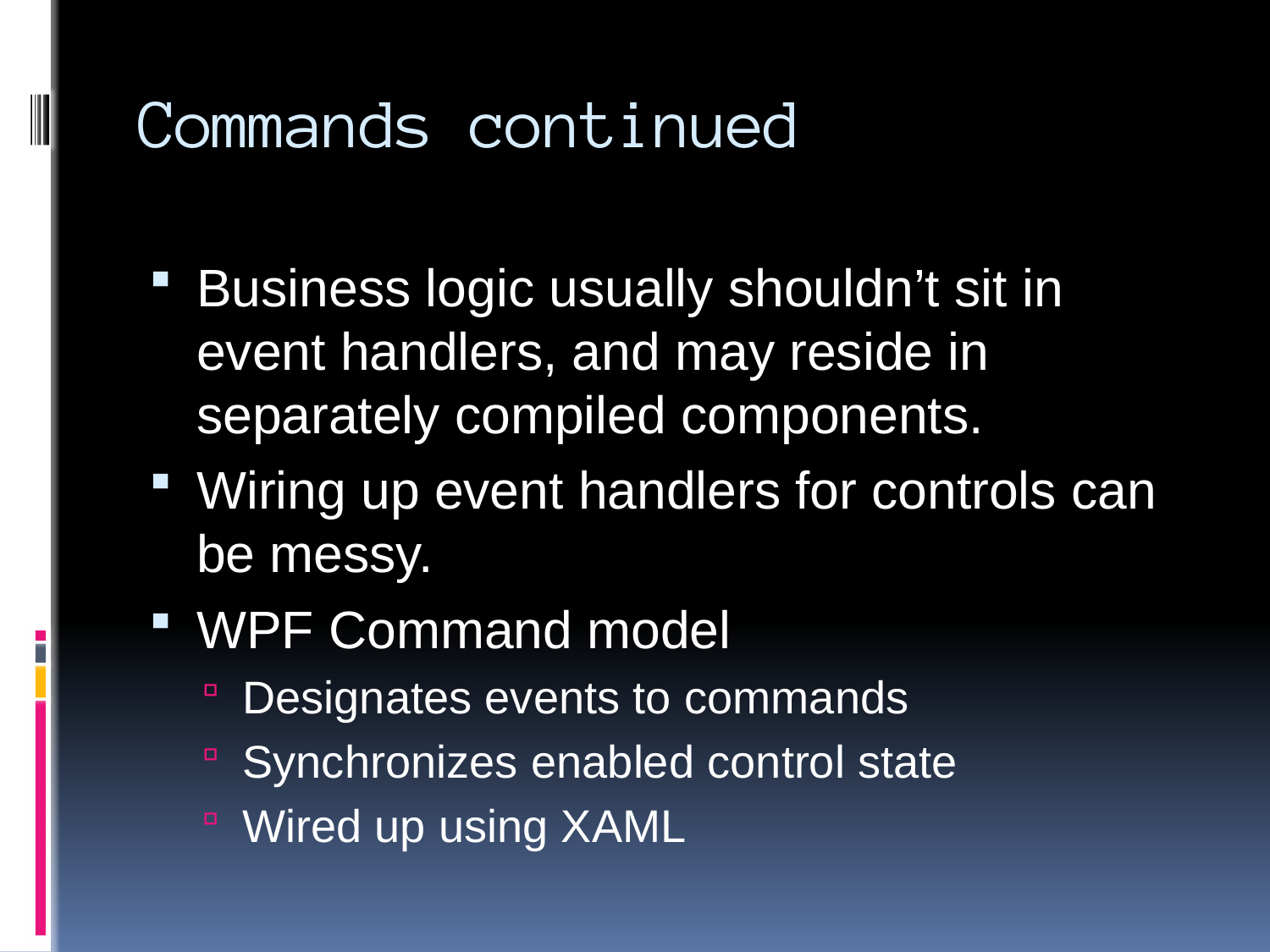

# Commands continued
Business logic usually shouldn’t sit in event handlers, and may reside in separately compiled components.
Wiring up event handlers for controls can be messy.
WPF Command model
Designates events to commands
Synchronizes enabled control state
Wired up using XAML